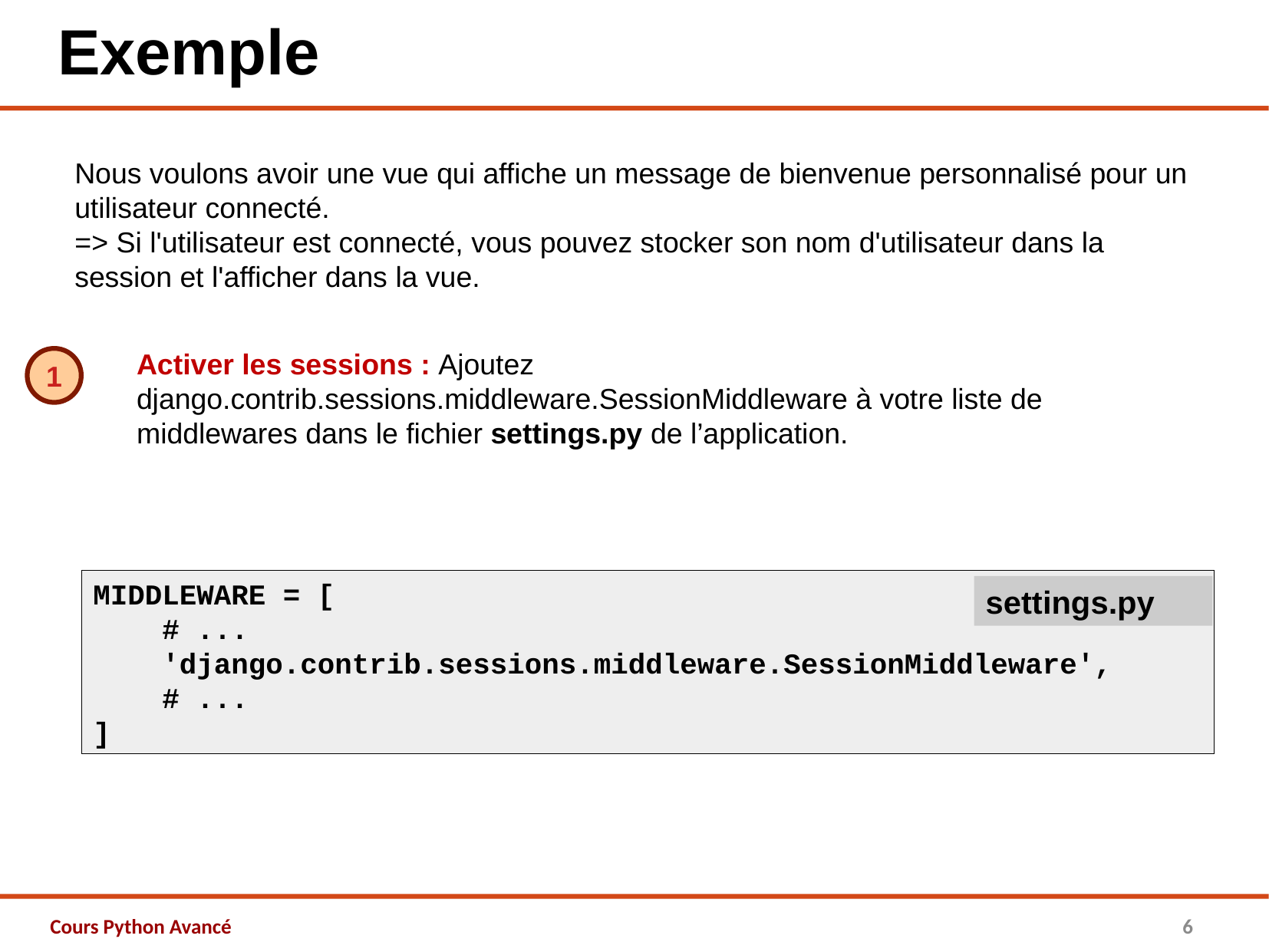

Exemple

Nous voulons avoir une vue qui affiche un message de bienvenue personnalisé pour un utilisateur connecté.
=> Si l'utilisateur est connecté, vous pouvez stocker son nom d'utilisateur dans la session et l'afficher dans la vue.
Activer les sessions : Ajoutez django.contrib.sessions.middleware.SessionMiddleware à votre liste de middlewares dans le fichier settings.py de l’application.
1
MIDDLEWARE = [
    # ...
    'django.contrib.sessions.middleware.SessionMiddleware',
    # ...
]
settings.py

Cours Python Avancé
6